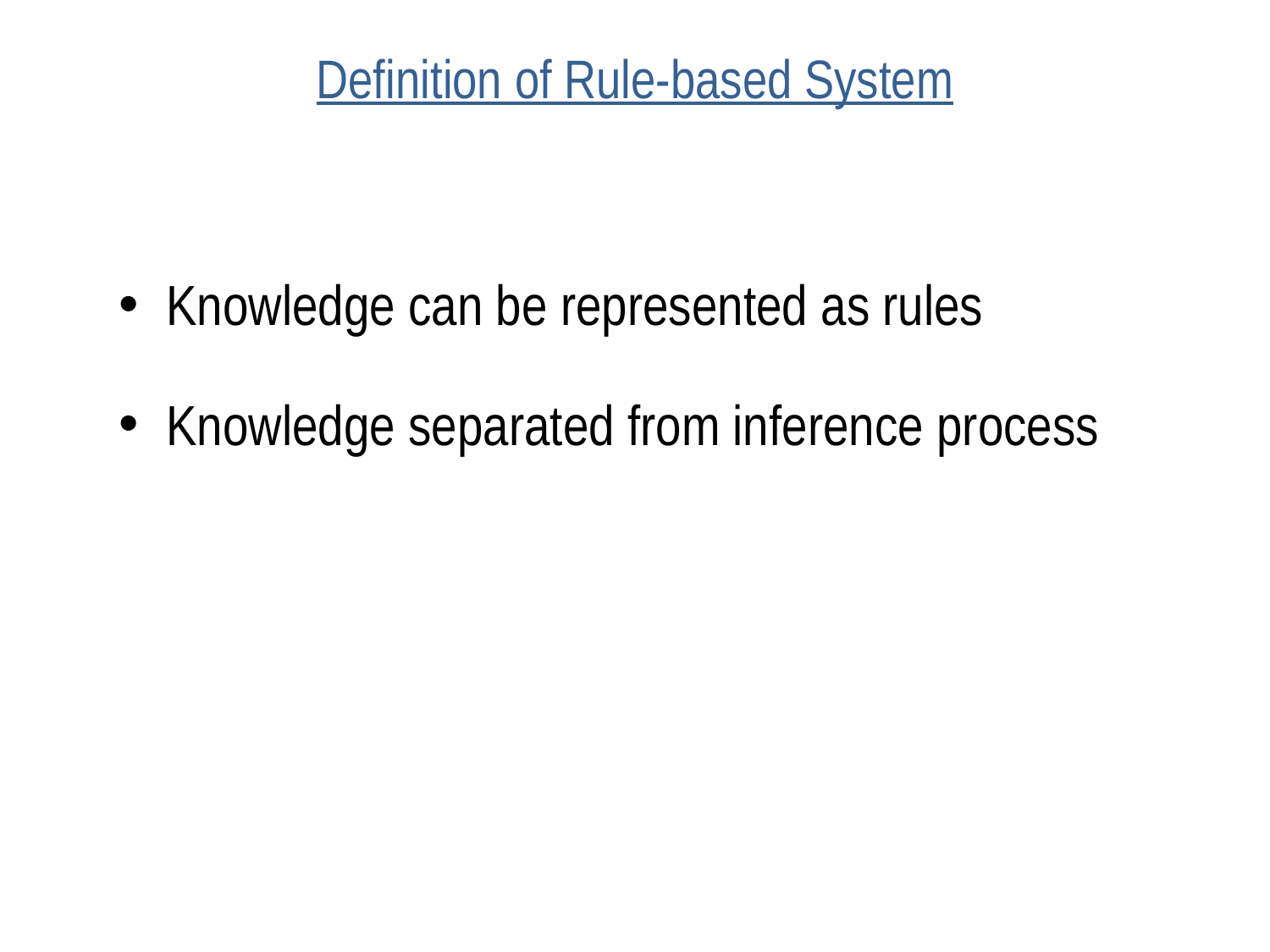

# Definition of Rule-based System
Knowledge can be represented as rules
Knowledge separated from inference process